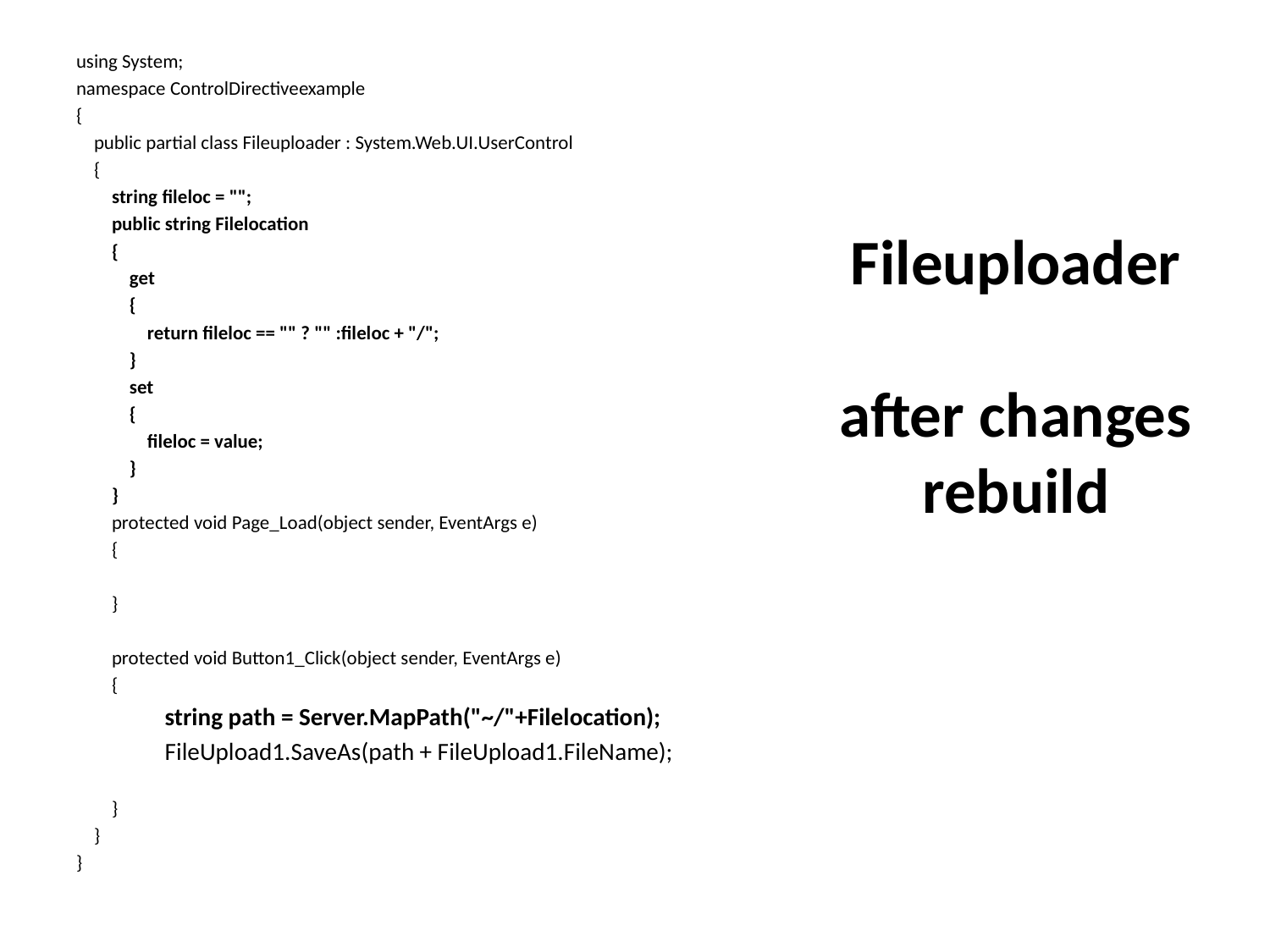

# Fileuploader after changes rebuild
using System;
namespace ControlDirectiveexample
{
    public partial class Fileuploader : System.Web.UI.UserControl
    {
        string fileloc = "";
        public string Filelocation
        {
            get
            {
                return fileloc == "" ? "" :fileloc + "/";
            }
            set
            {
                fileloc = value;
            }
        }
        protected void Page_Load(object sender, EventArgs e)
        {

        }

        protected void Button1_Click(object sender, EventArgs e)
        {
           string path = Server.MapPath("~/"+Filelocation);
      FileUpload1.SaveAs(path + FileUpload1.FileName);

        }
    }
}